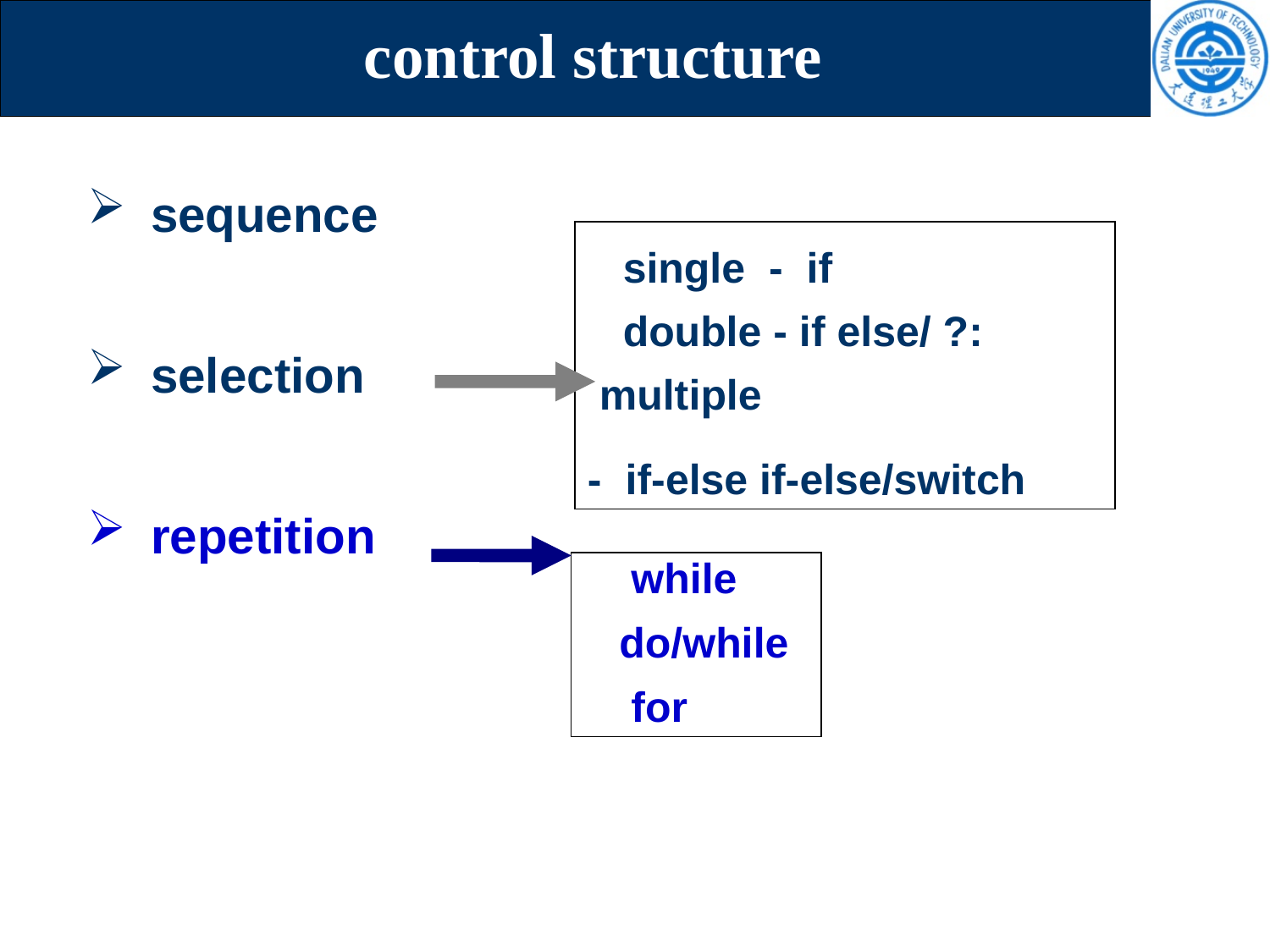

# control structure
sequence
selection
repetition
   single  -  if
   double - if else/ ?:
 multiple
-  if-else if-else/switch

    while
   do/while
    for